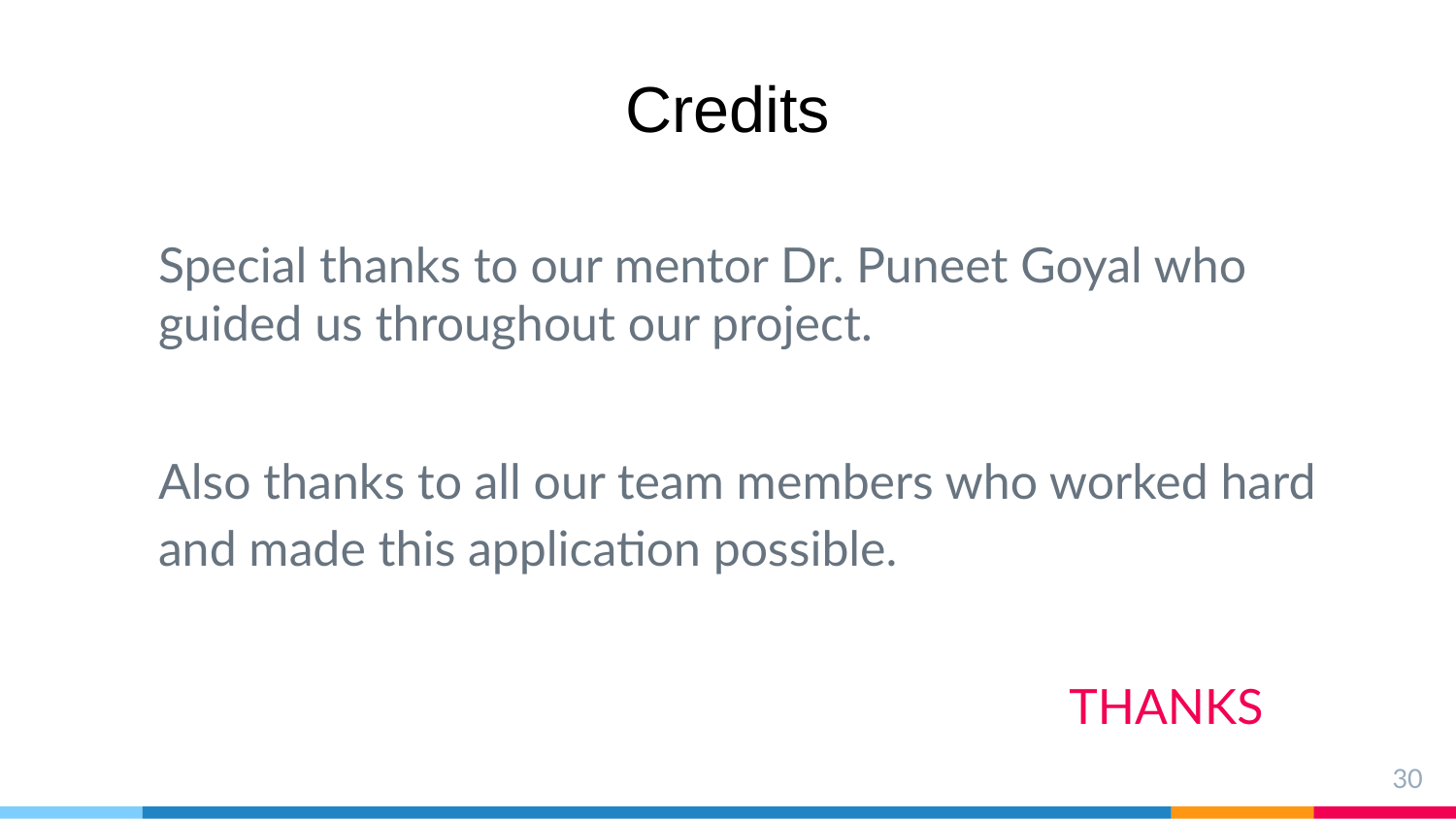

# Credits
Special thanks to our mentor Dr. Puneet Goyal who guided us throughout our project.

Also thanks to all our team members who worked hard and made this application possible.

						   THANKS
30